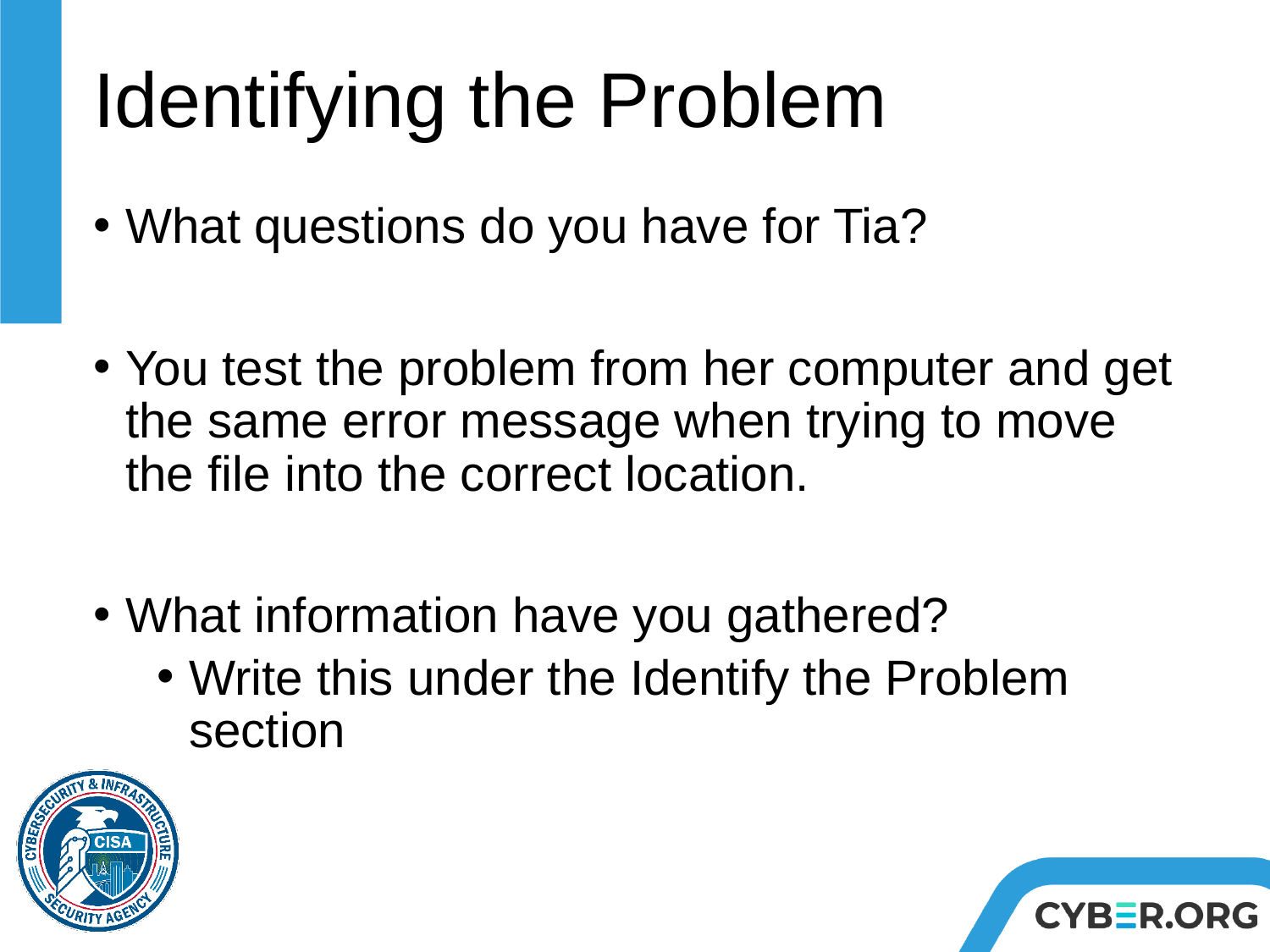

# Identifying the Problem
What questions do you have for Tia?

You test the problem from her computer and get the same error message when trying to move the file into the correct location.

What information have you gathered?
Write this under the Identify the Problem section